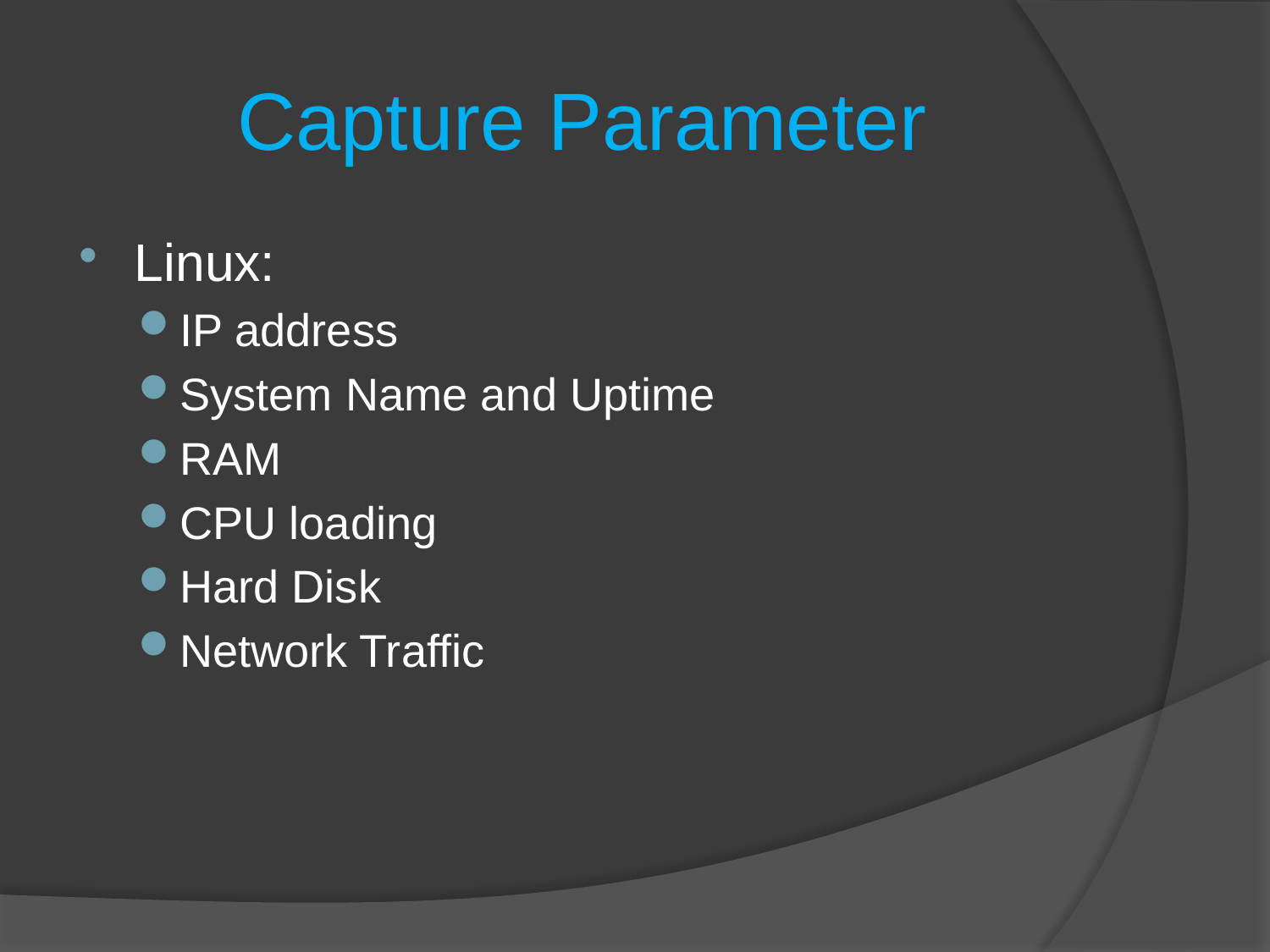

# Capture Parameter
Linux:
IP address
System Name and Uptime
RAM
CPU loading
Hard Disk
Network Traffic